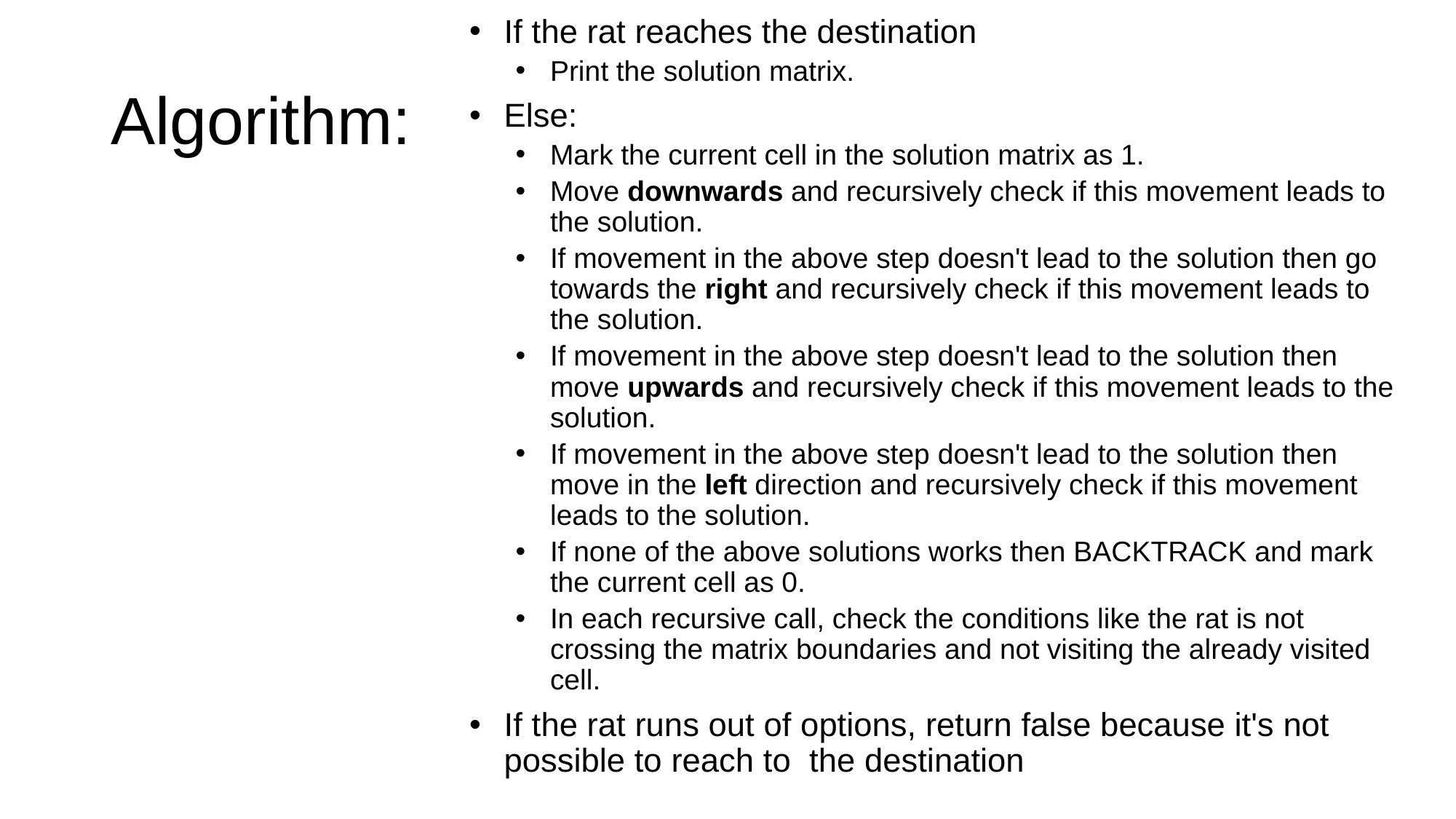

If the rat reaches the destination
Print the solution matrix.
Else:
Mark the current cell in the solution matrix as 1.
Move downwards and recursively check if this movement leads to the solution.
If movement in the above step doesn't lead to the solution then go towards the right and recursively check if this movement leads to the solution.
If movement in the above step doesn't lead to the solution then move upwards and recursively check if this movement leads to the solution.
If movement in the above step doesn't lead to the solution then move in the left direction and recursively check if this movement leads to the solution.
If none of the above solutions works then BACKTRACK and mark the current cell as 0.
In each recursive call, check the conditions like the rat is not crossing the matrix boundaries and not visiting the already visited cell.
If the rat runs out of options, return false because it's not possible to reach to  the destination
# Algorithm: